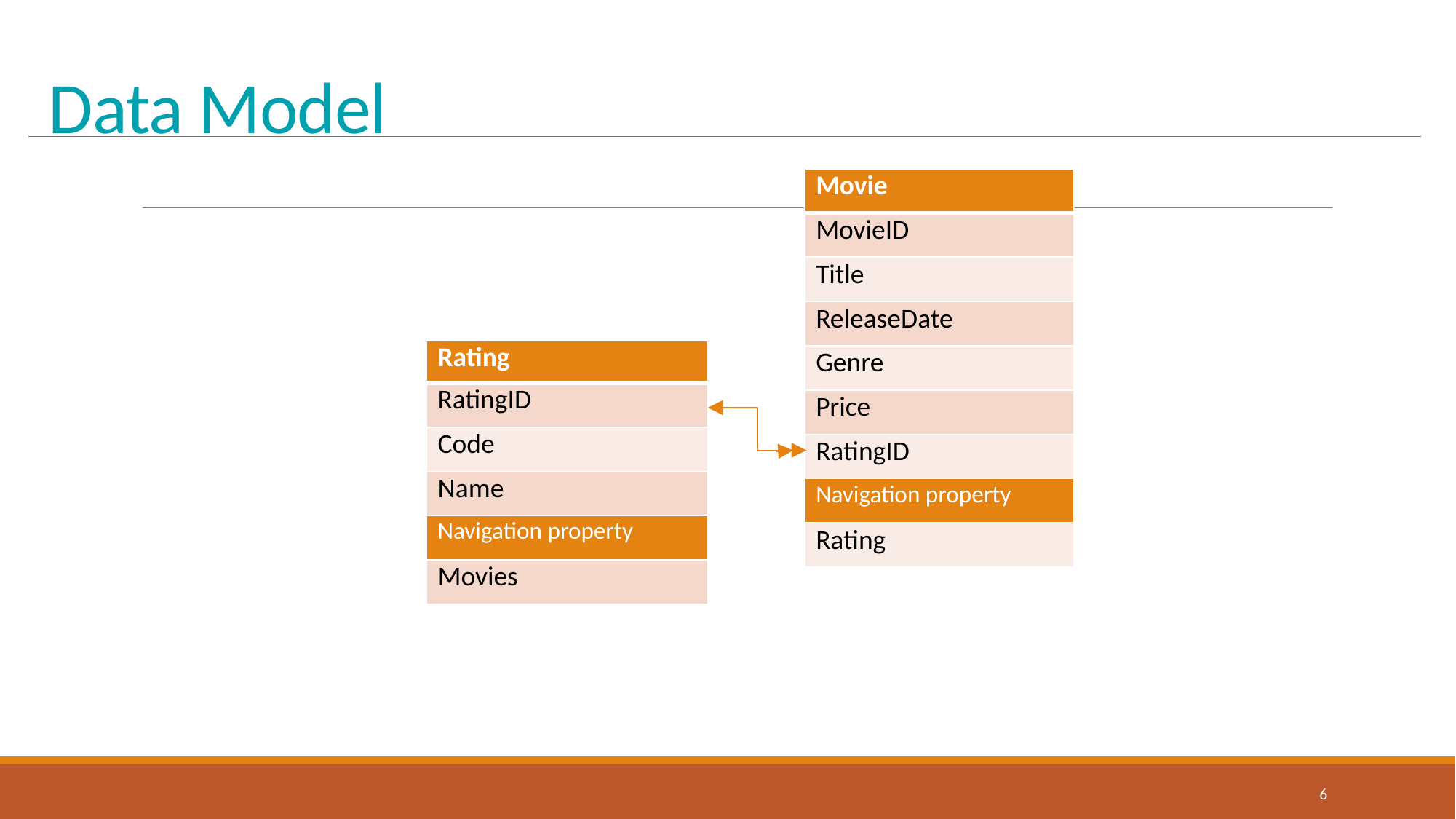

# Data Model
| Movie |
| --- |
| MovieID |
| Title |
| ReleaseDate |
| Genre |
| Price |
| RatingID |
| Navigation property |
| Rating |
| Rating |
| --- |
| RatingID |
| Code |
| Name |
| Navigation property |
| Movies |

6